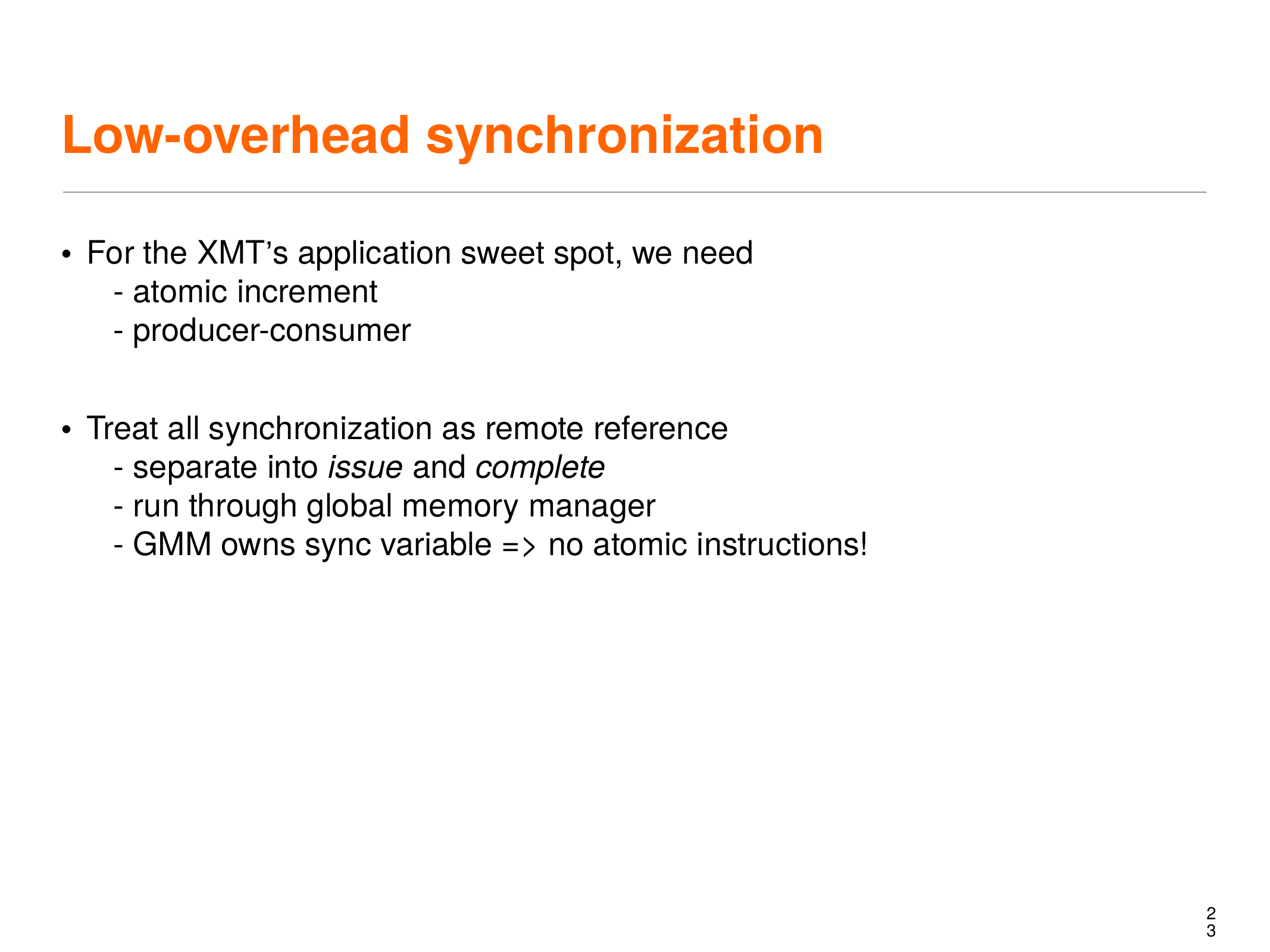

# Low-overhead synchronization
For the XMT’s application sweet spot, we need
   - atomic increment
   - producer-consumer
Treat all synchronization as remote reference
   - separate into issue and complete
   - run through global memory manager
   - GMM owns sync variable => no atomic instructions!
23